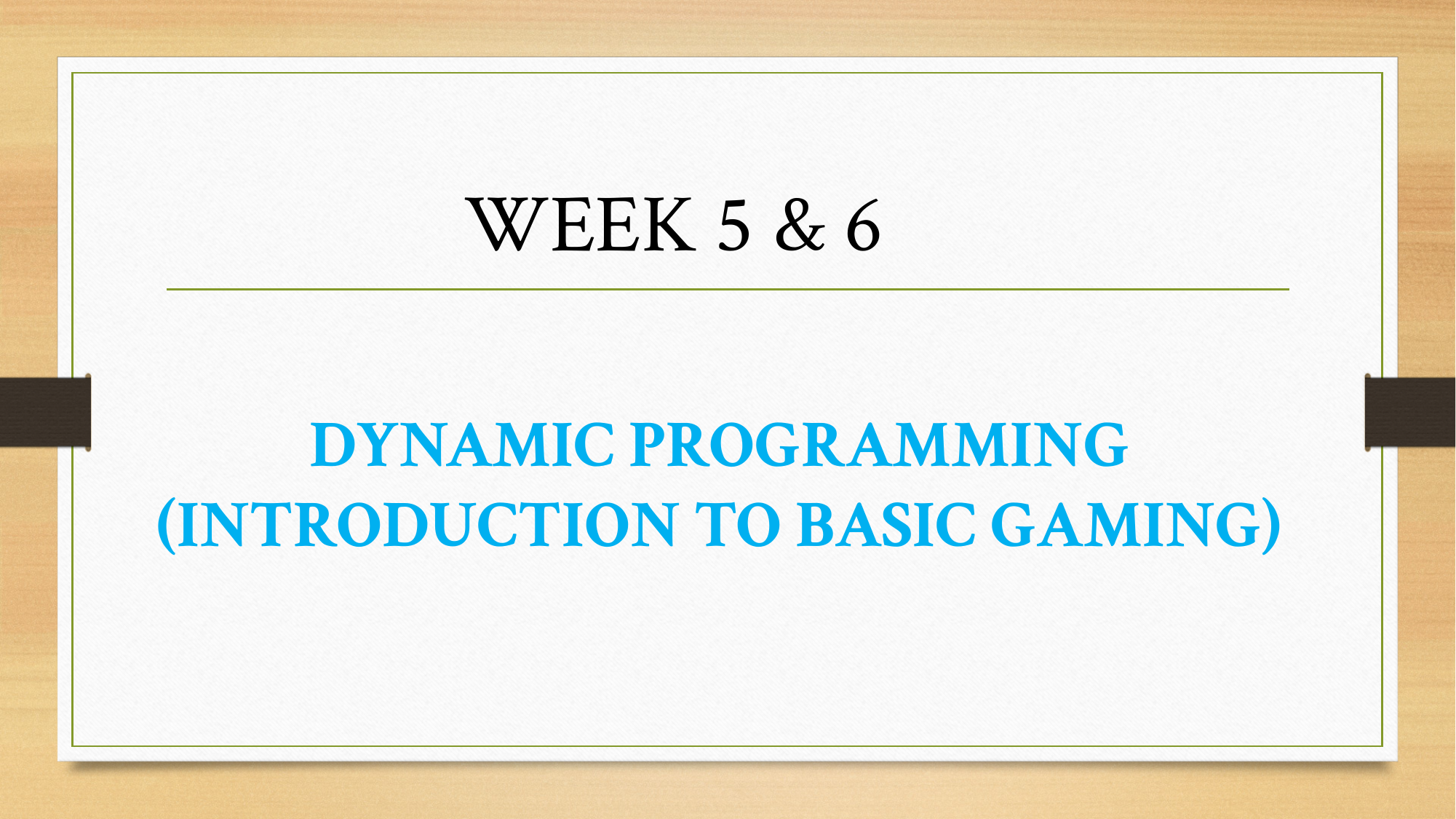

WEEK 5 & 6
DYNAMIC PROGRAMMING
(INTRODUCTION TO BASIC GAMING)